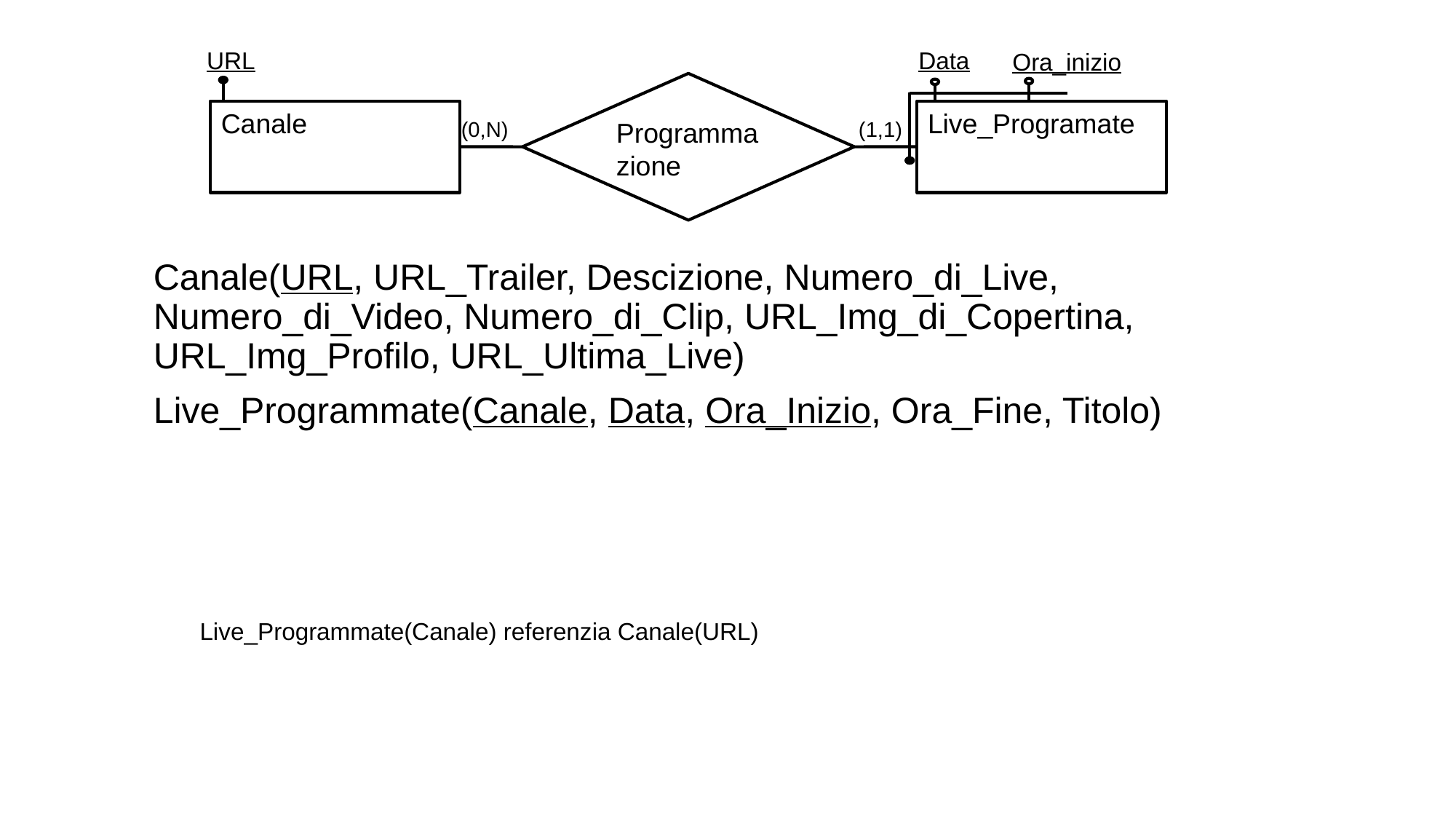

Data
URL

Ora_inizio
Programmazione

Canale
Live_Programate
(0,N)
(1,1)

Canale(URL, URL_Trailer, Descizione, Numero_di_Live, Numero_di_Video, Numero_di_Clip, URL_Img_di_Copertina, URL_Img_Profilo, URL_Ultima_Live)
Live_Programmate(Canale, Data, Ora_Inizio, Ora_Fine, Titolo)

Live_Programmate(Canale) referenzia Canale(URL)